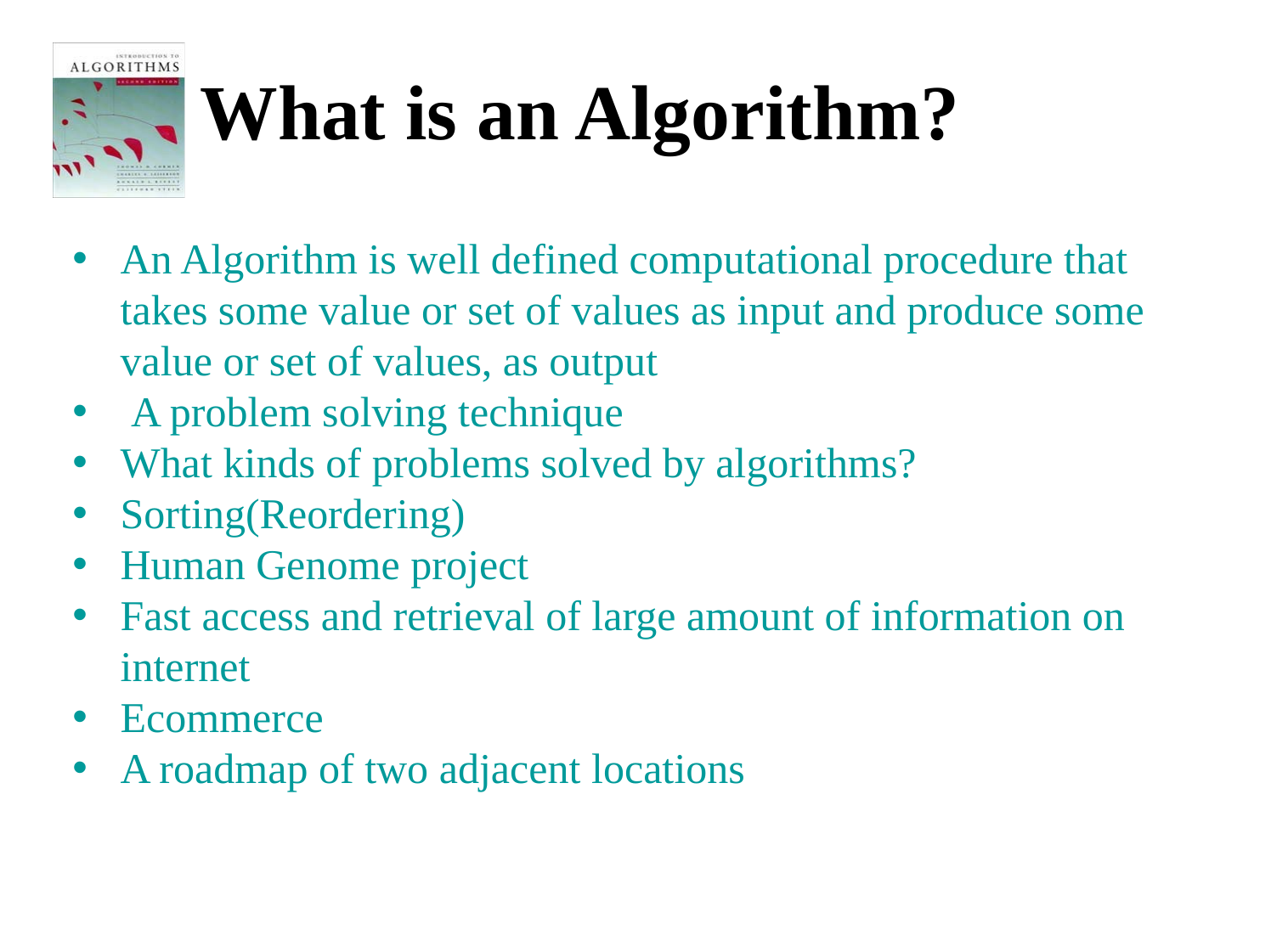

# What is an Algorithm?
An Algorithm is well defined computational procedure that takes some value or set of values as input and produce some value or set of values, as output
 A problem solving technique
What kinds of problems solved by algorithms?
Sorting(Reordering)
Human Genome project
Fast access and retrieval of large amount of information on internet
Ecommerce
A roadmap of two adjacent locations